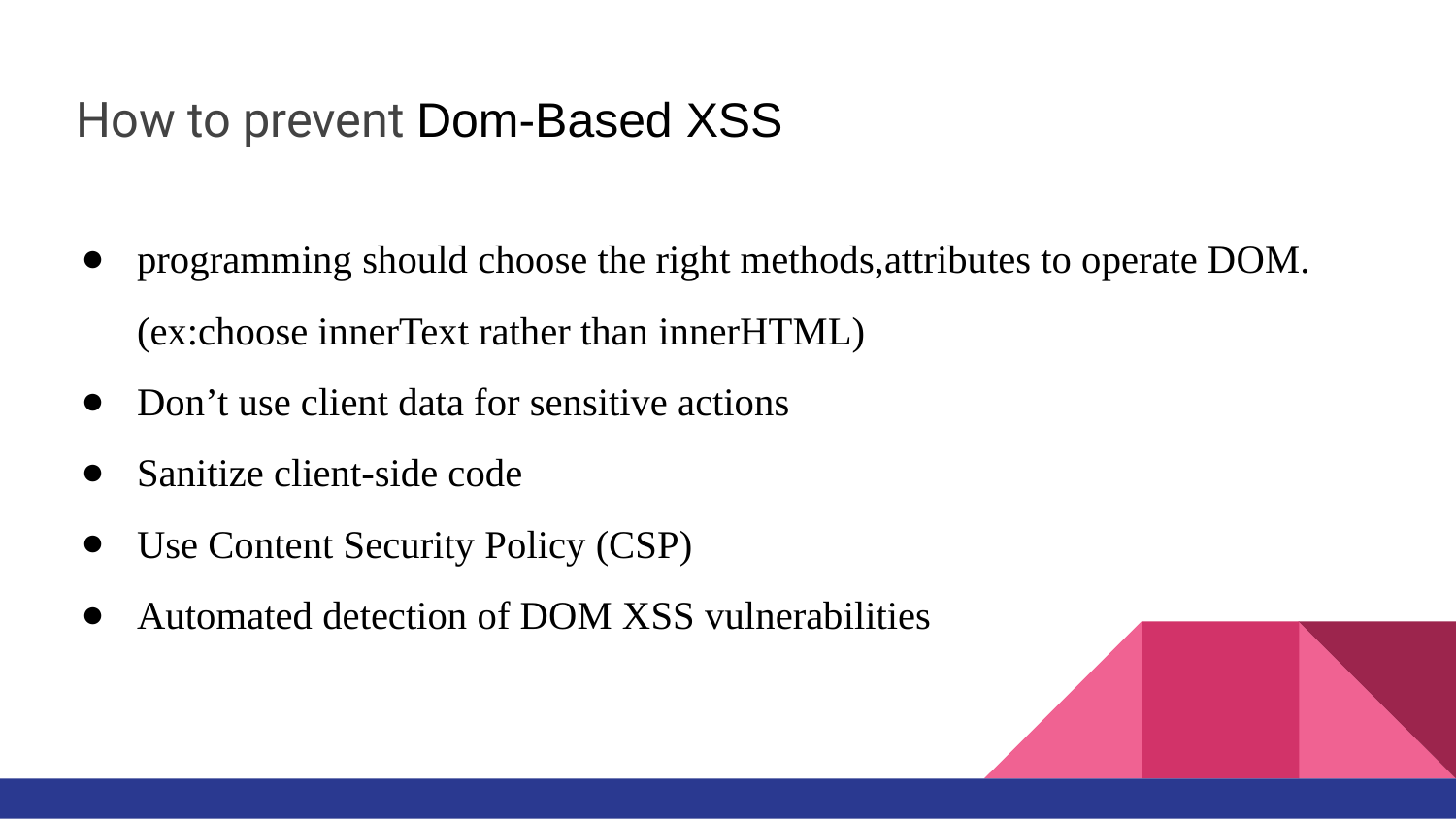

# How to prevent Dom-Based XSS

programming should choose the right methods,attributes to operate DOM.(ex:choose innerText rather than innerHTML)
Don’t use client data for sensitive actions
Sanitize client-side code
Use Content Security Policy (CSP)
Automated detection of DOM XSS vulnerabilities